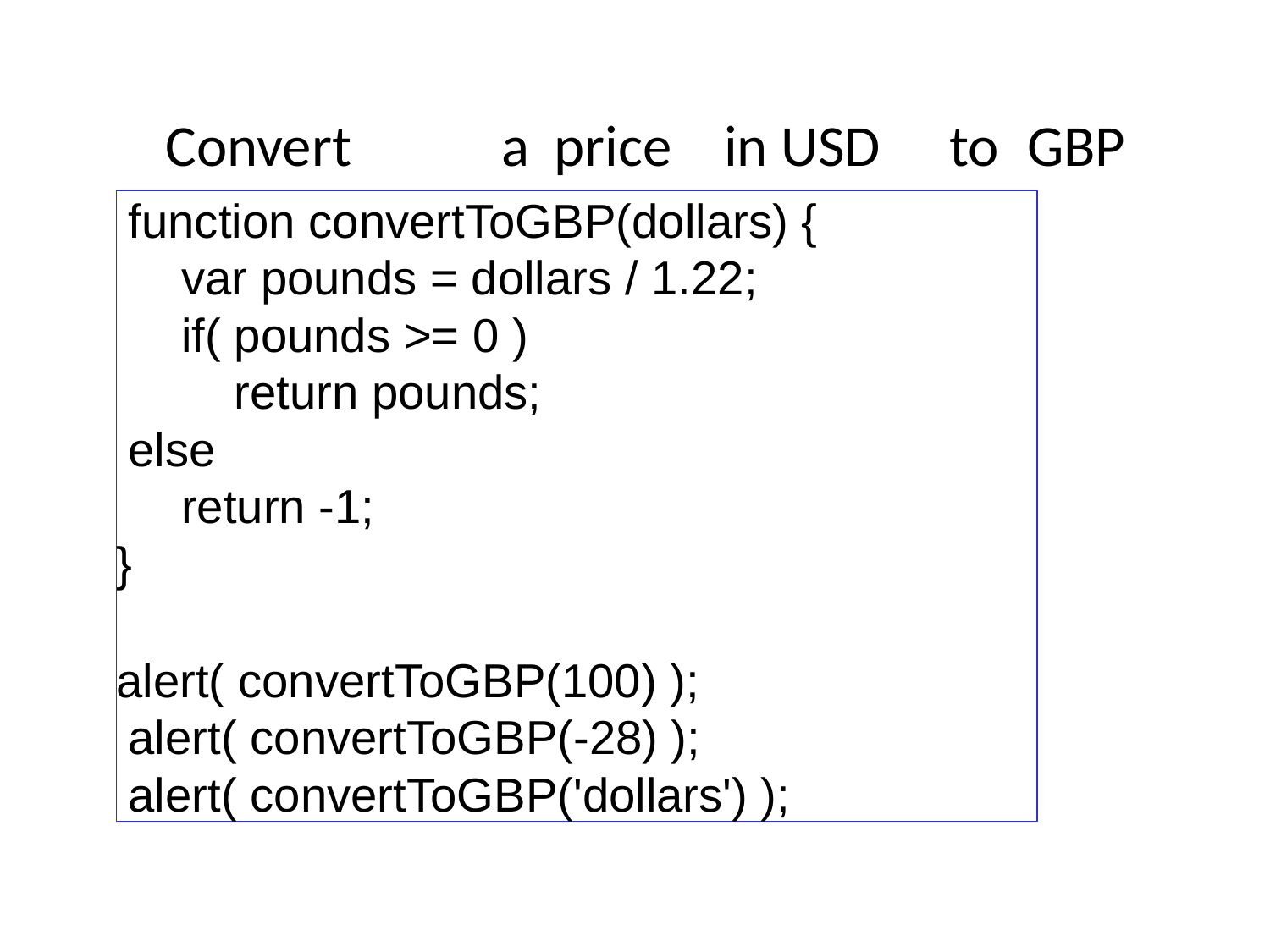

# Convert	a	price	in USD	to	GBP
function convertToGBP(dollars) { var pounds = dollars / 1.22;
if( pounds >= 0 ) return pounds;
else
return -1;
}

alert( convertToGBP(100) ); alert( convertToGBP(-28) ); alert( convertToGBP('dollars') );